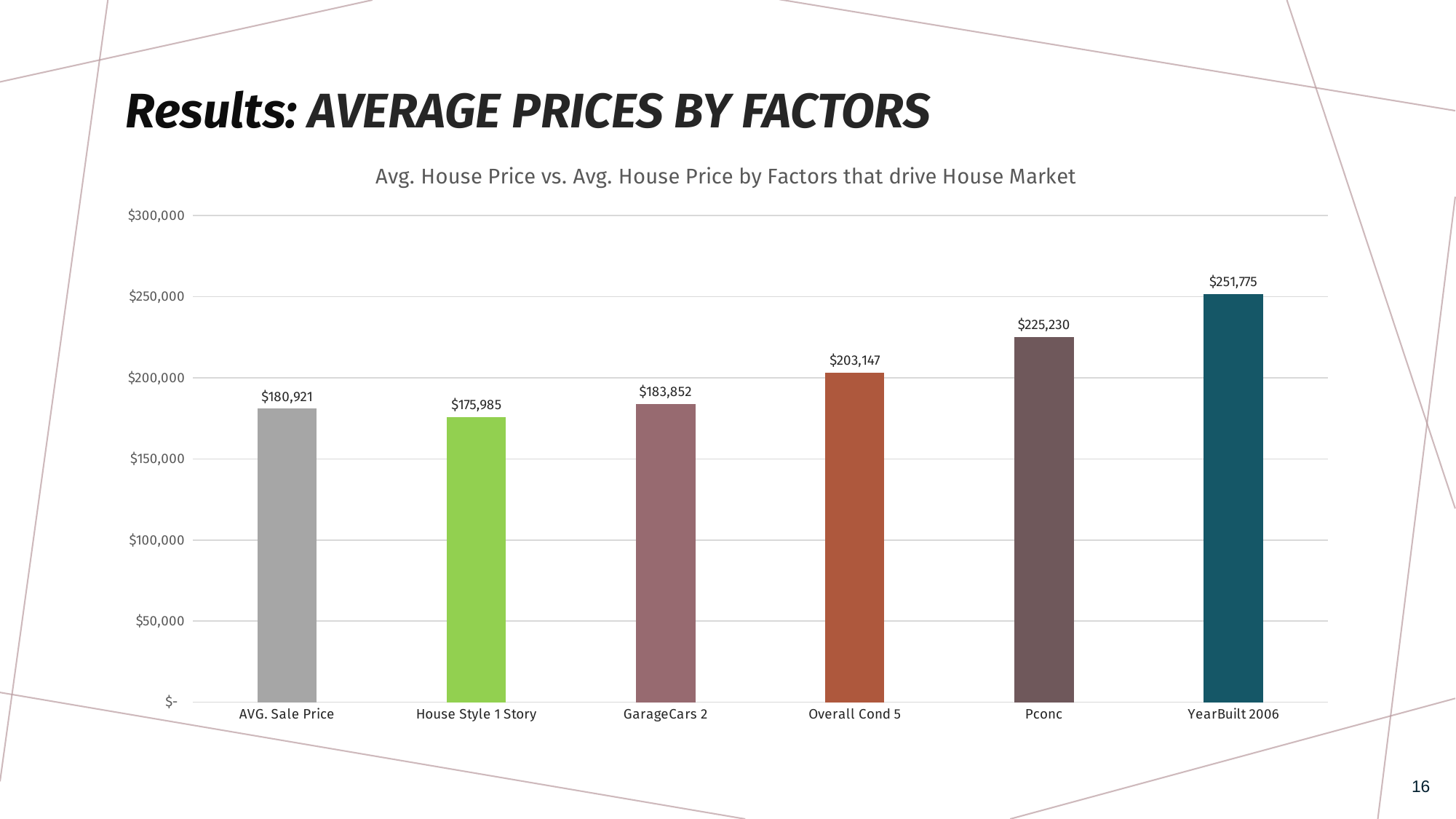

Results: AVERAGE PRICES BY FACTORS

### Chart: Avg. House Price vs. Avg. House Price by Factors that drive House Market

| Category |  |
|---|---|
| AVG. Sale Price | 180921.19589041095 |
| House Style 1 Story | 175985.4779614325 |
| GarageCars 2 | 183851.66383495147 |
| Overall Cond 5 | 203146.91473812424 |
| Pconc | 225230.44204018547 |
| YearBuilt 2006 | 251775.44776119402 |
16